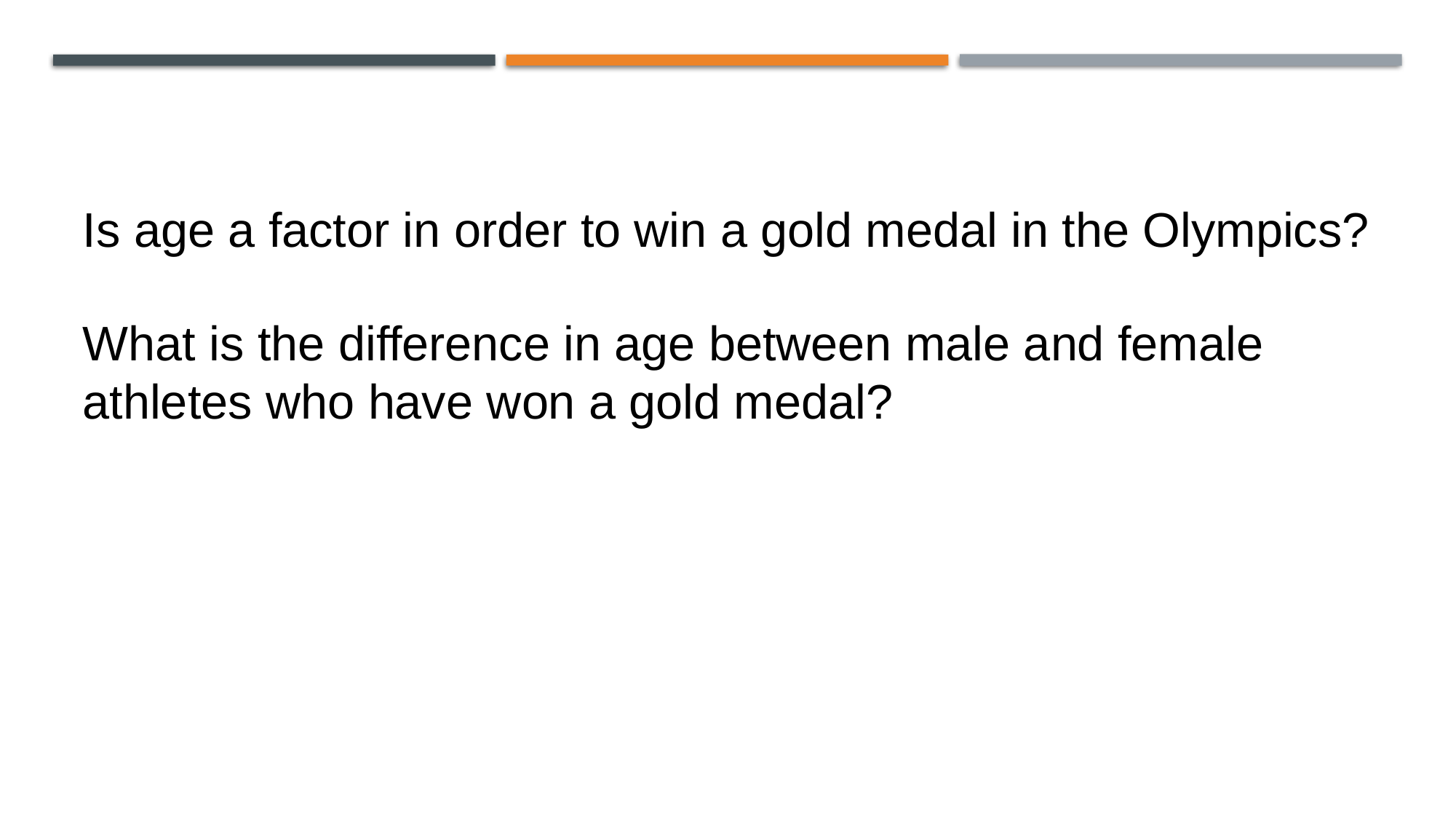

Is age a factor in order to win a gold medal in the Olympics?
What is the difference in age between male and female athletes who have won a gold medal?